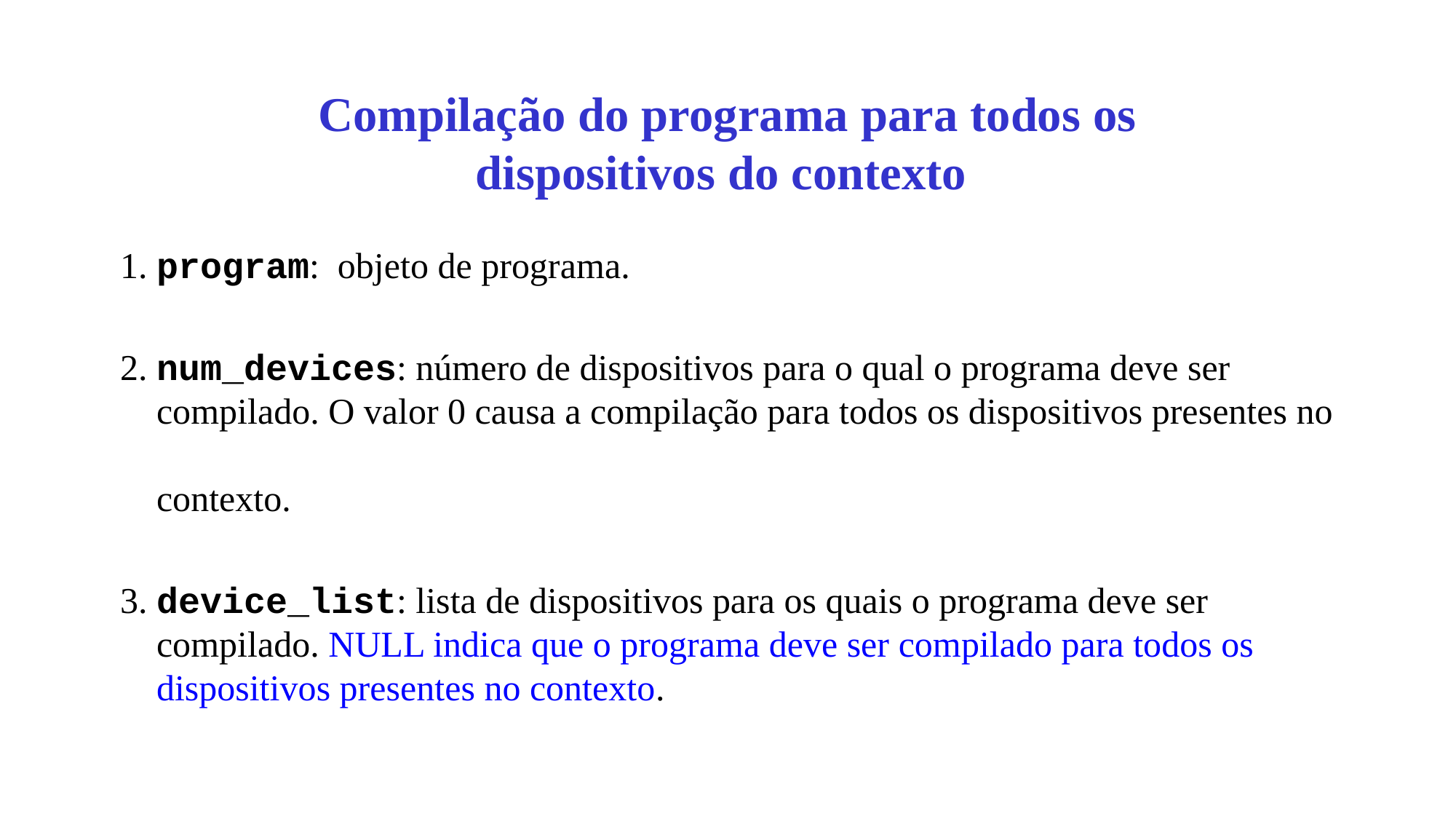

# Compilação do programa para todos os dispositivos do contexto
1. program:  objeto de programa.

2. num_devices: número de dispositivos para o qual o programa deve ser
    compilado. O valor 0 causa a compilação para todos os dispositivos presentes no
    contexto.

3. device_list: lista de dispositivos para os quais o programa deve ser
    compilado. NULL indica que o programa deve ser compilado para todos os
    dispositivos presentes no contexto.